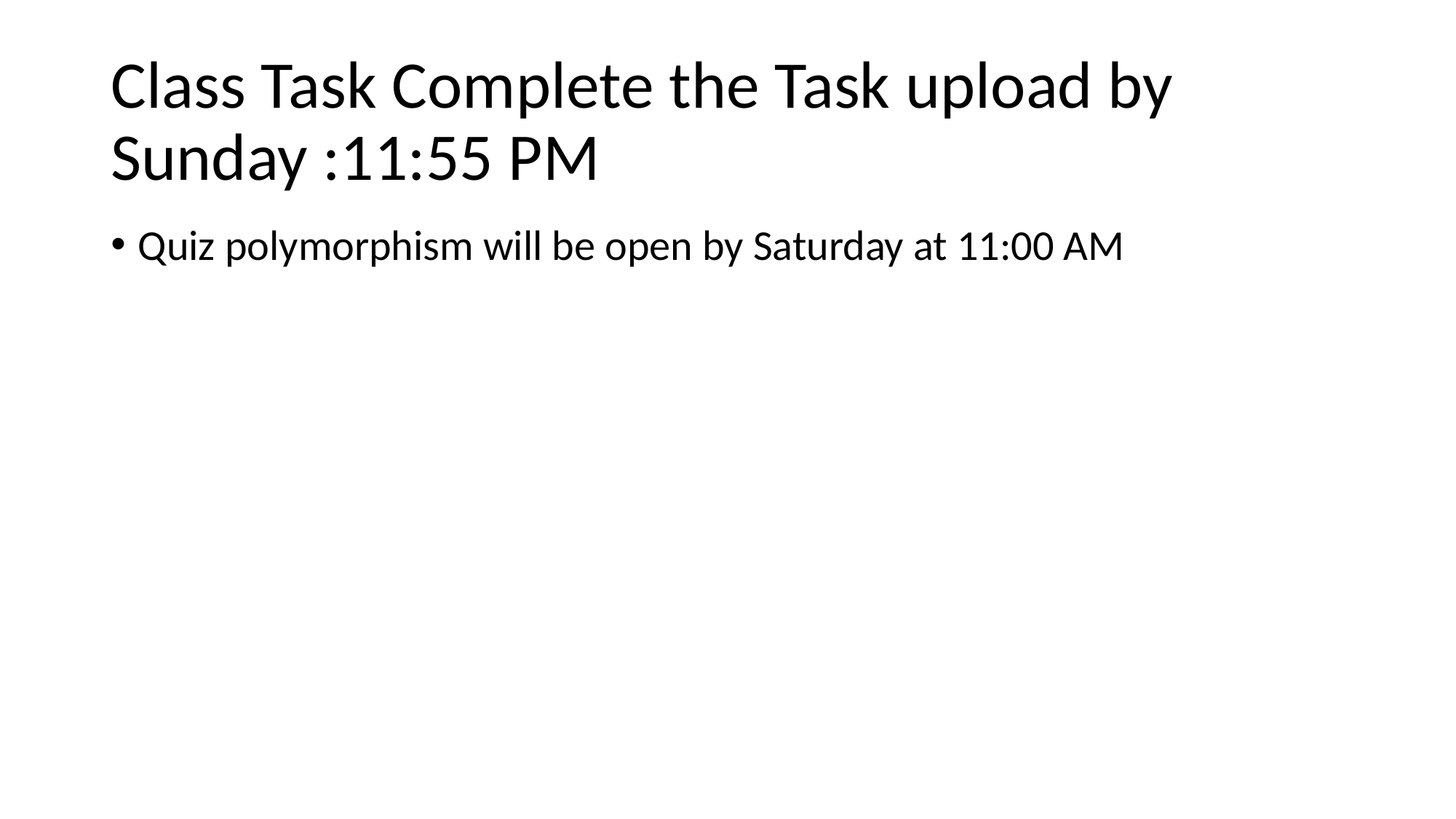

# Class Task Complete the Task upload by Sunday :11:55 PM
Quiz polymorphism will be open by Saturday at 11:00 AM